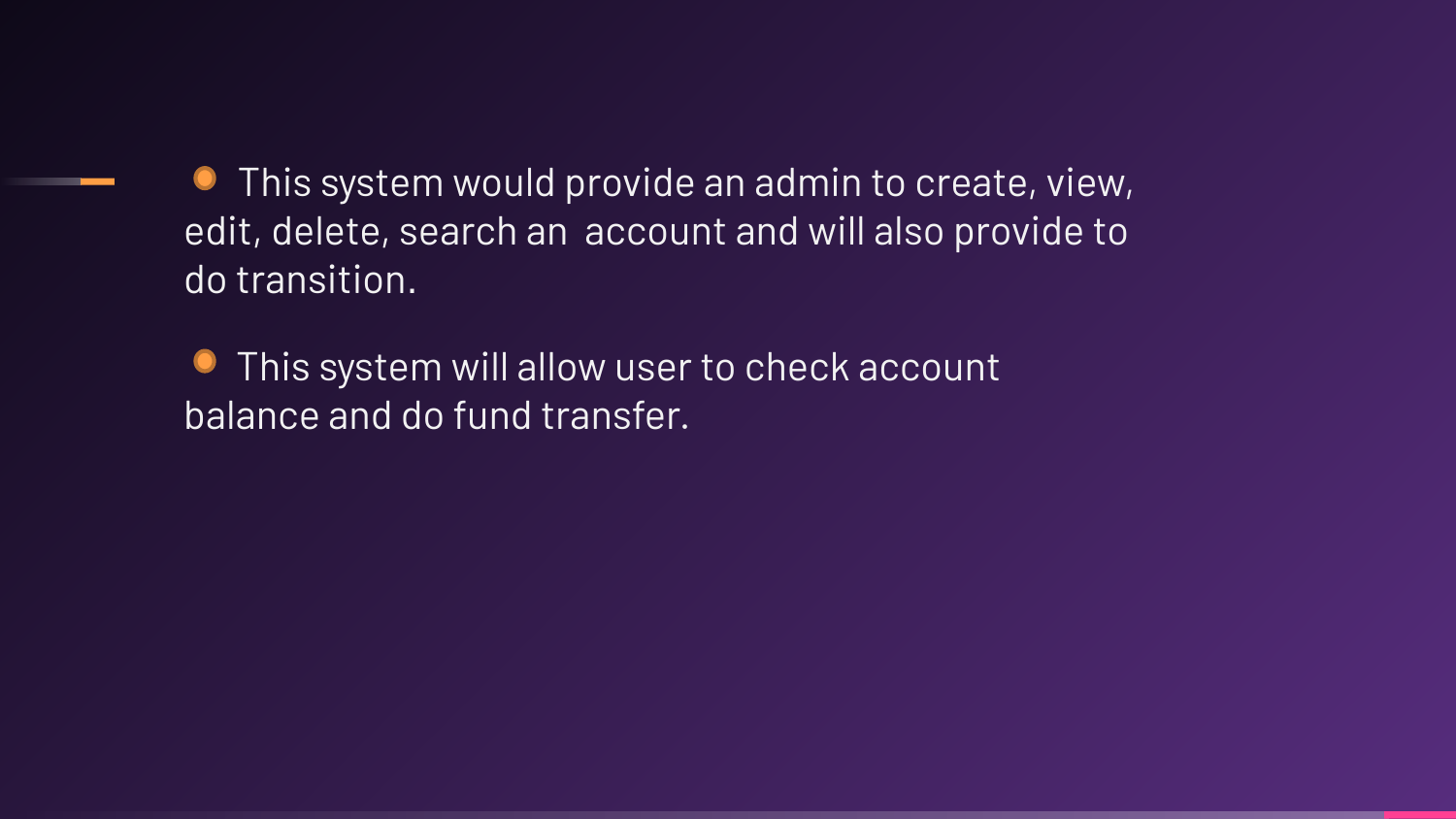

This system would provide an admin to create, view, edit, delete, search an  account and will also provide to do transition.

        This system will allow user to check account balance and do fund transfer.

3